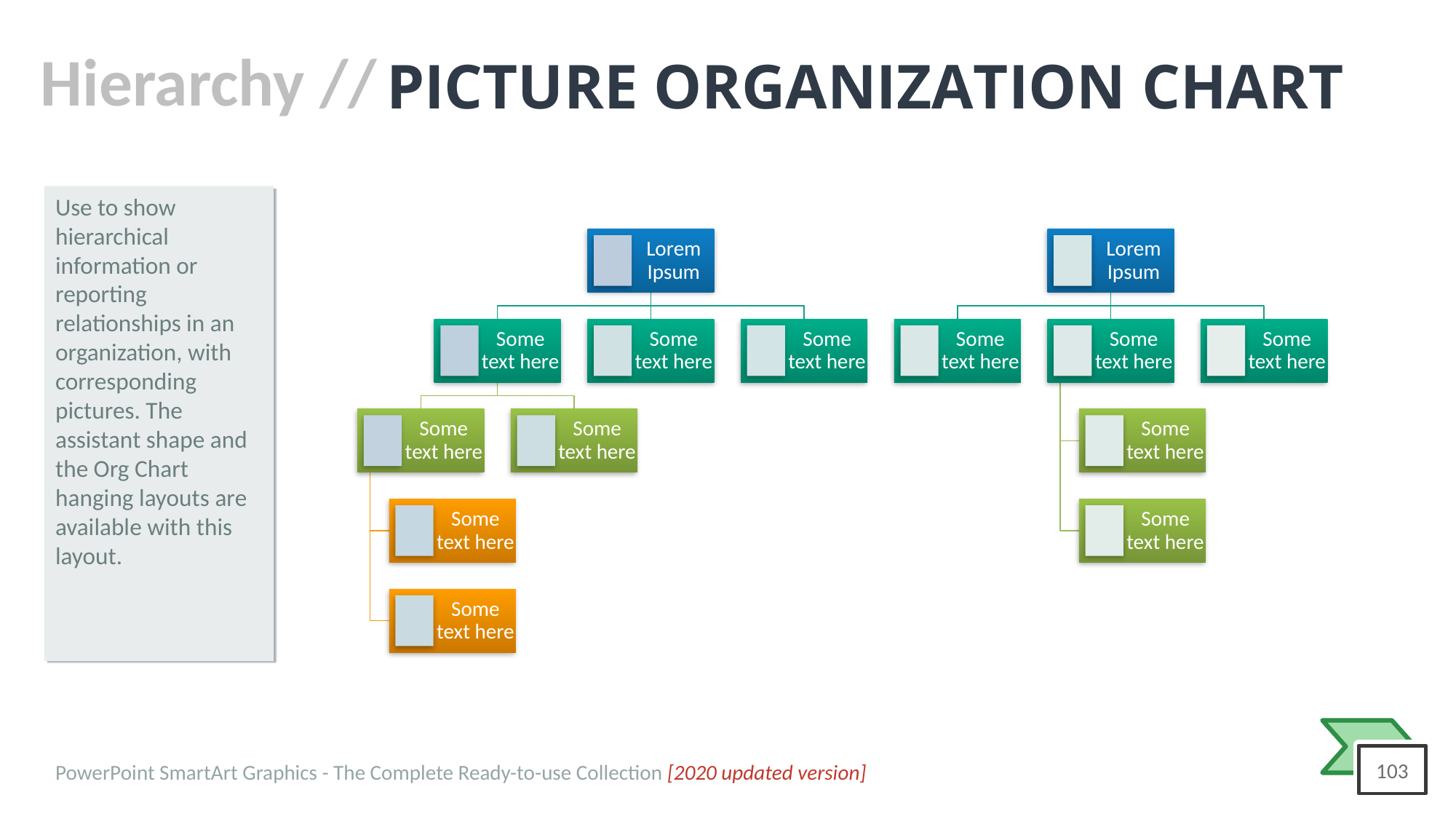

# PICTURE ORGANIZATION CHART
Use to show hierarchical information or reporting relationships in an organization, with corresponding pictures. The assistant shape and the Org Chart hanging layouts are available with this layout.

Lorem Ipsum

Lorem Ipsum

Some text here

Some text here

Some text here

Some text here

Some text here

Some text here

Some text here

Some text here

Some text here

Some text here

Some text here

Some text here

PowerPoint SmartArt Graphics - The Complete Ready-to-use Collection [2020 updated version]